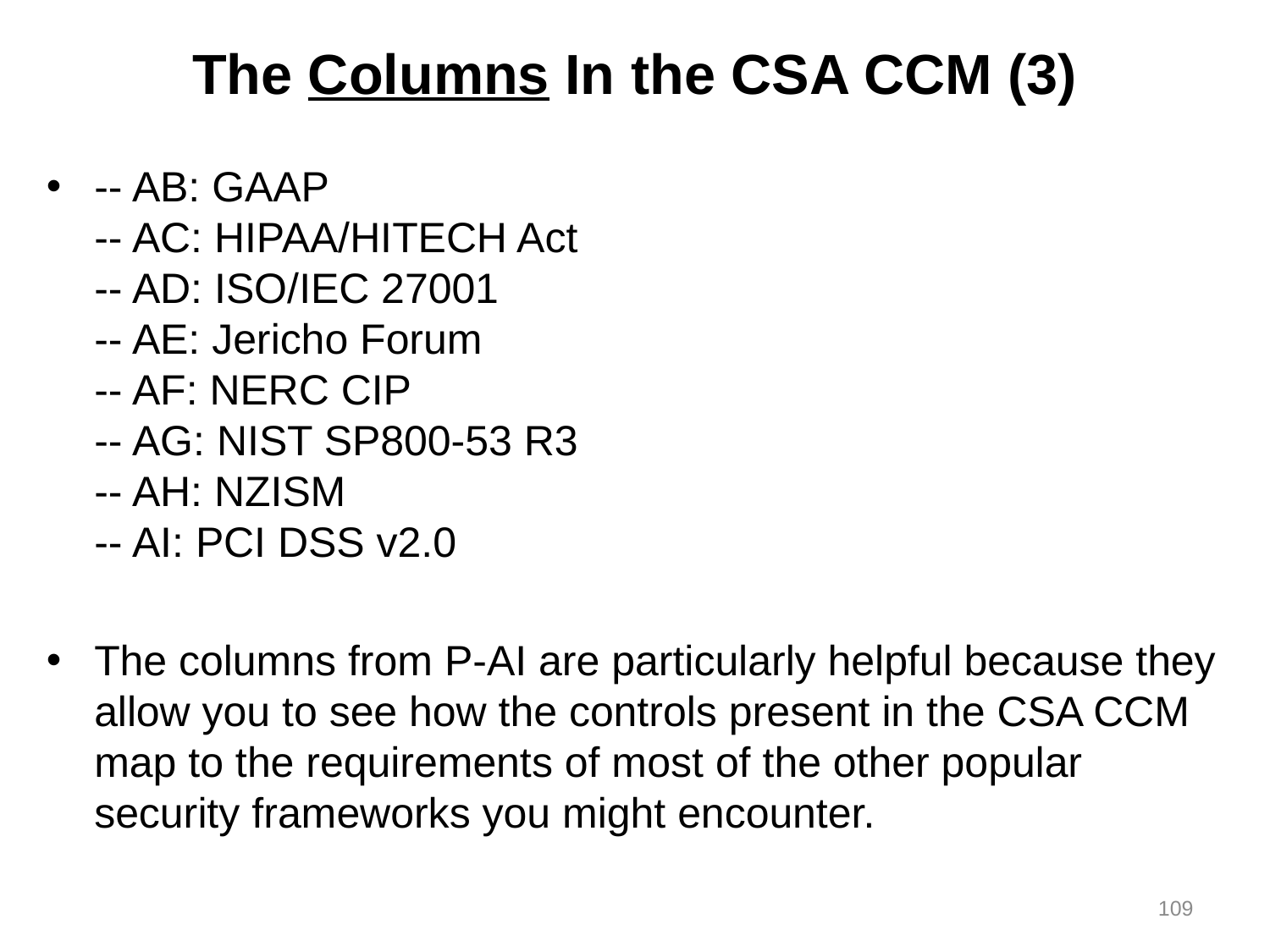

# The Columns In the CSA CCM (3)
-- AB: GAAP
-- AC: HIPAA/HITECH Act
-- AD: ISO/IEC 27001
-- AE: Jericho Forum
-- AF: NERC CIP
-- AG: NIST SP800-53 R3
-- AH: NZISM
-- AI: PCI DSS v2.0

The columns from P-AI are particularly helpful because they allow you to see how the controls present in the CSA CCM map to the requirements of most of the other popular security frameworks you might encounter.
109